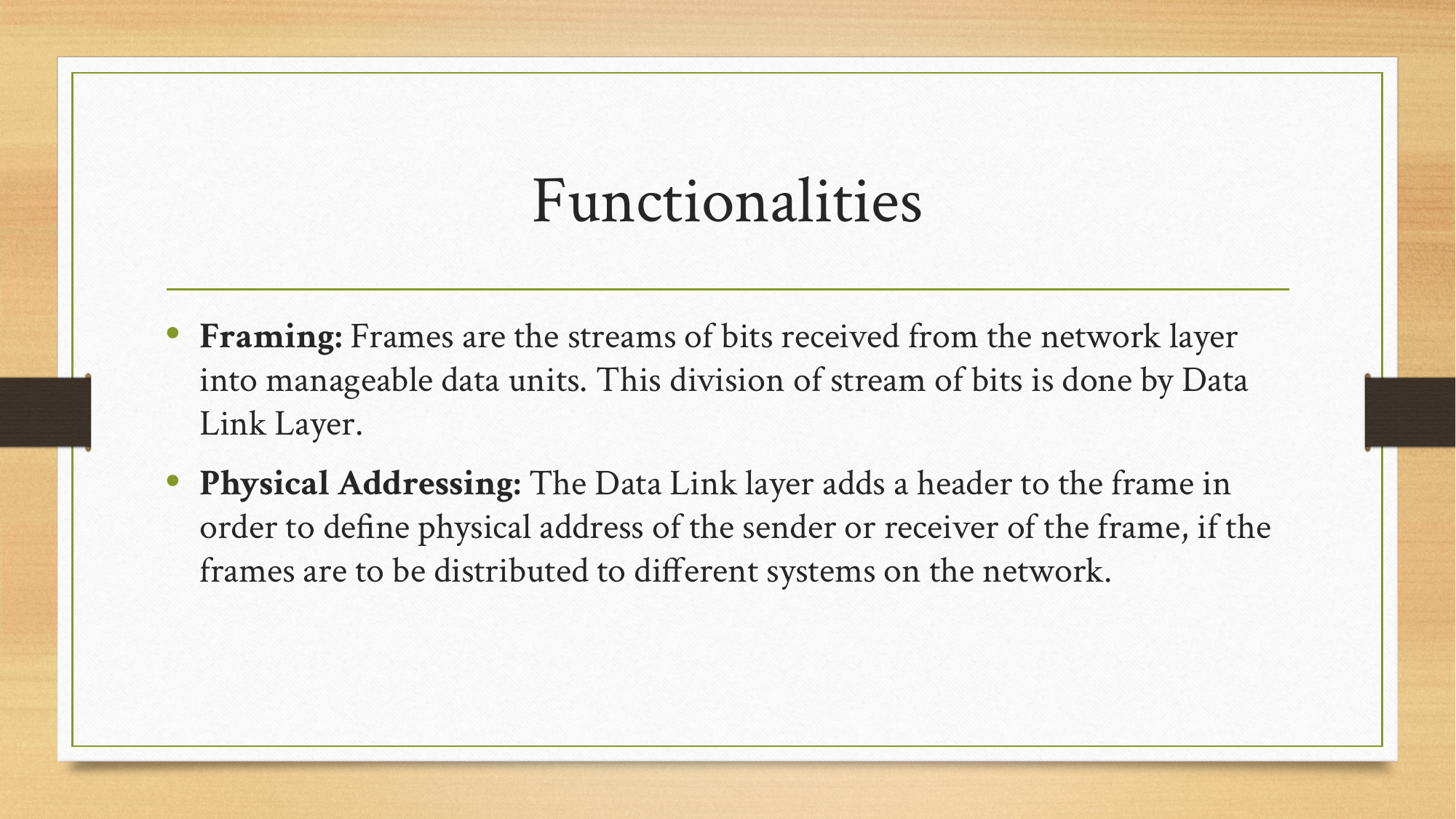

# Functionalities
Framing: Frames are the streams of bits received from the network layer into manageable data units. This division of stream of bits is done by Data Link Layer.
Physical Addressing: The Data Link layer adds a header to the frame in order to define physical address of the sender or receiver of the frame, if the frames are to be distributed to different systems on the network.